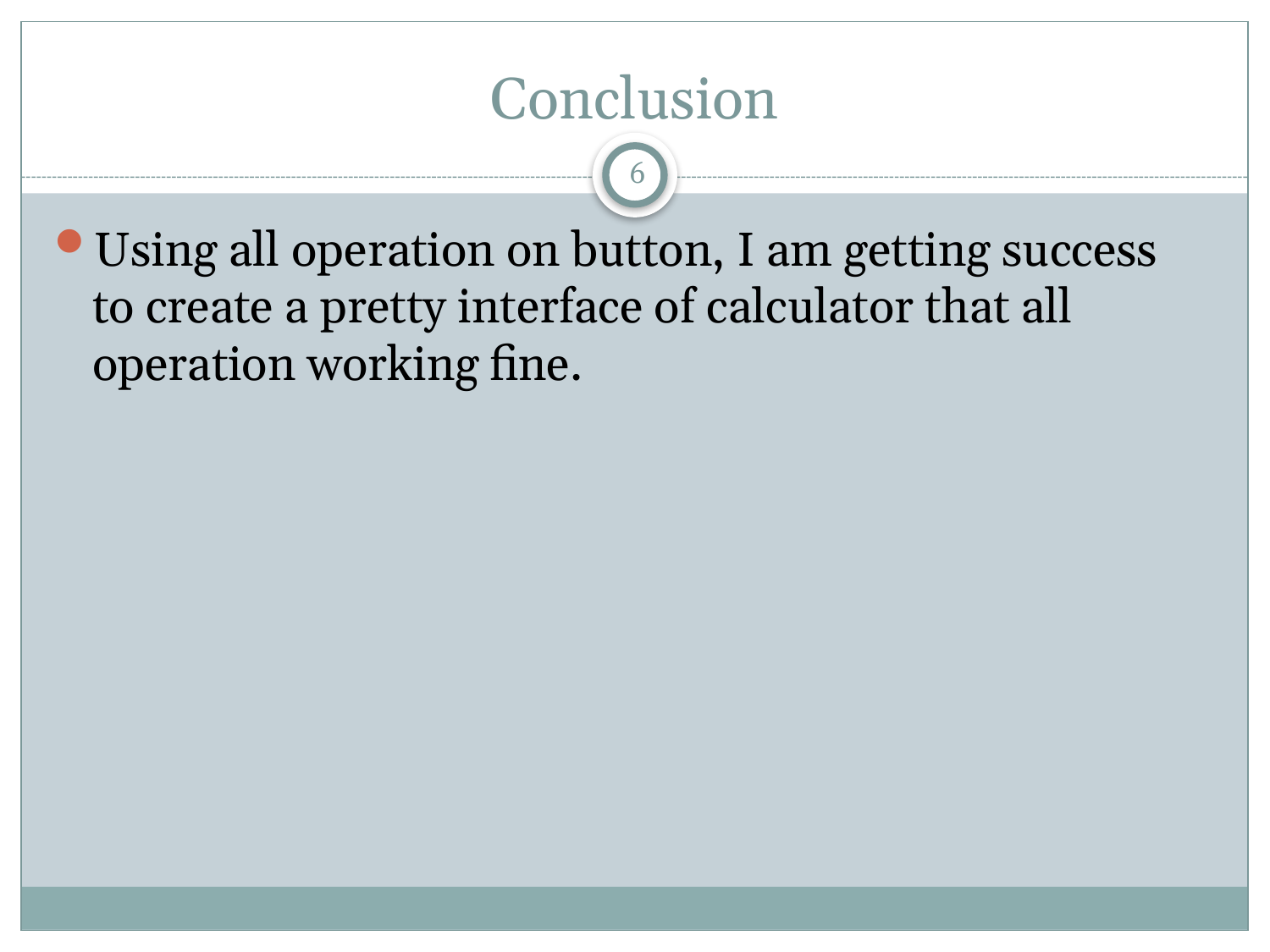

# Conclusion
6
Using all operation on button, I am getting success to create a pretty interface of calculator that all operation working fine.